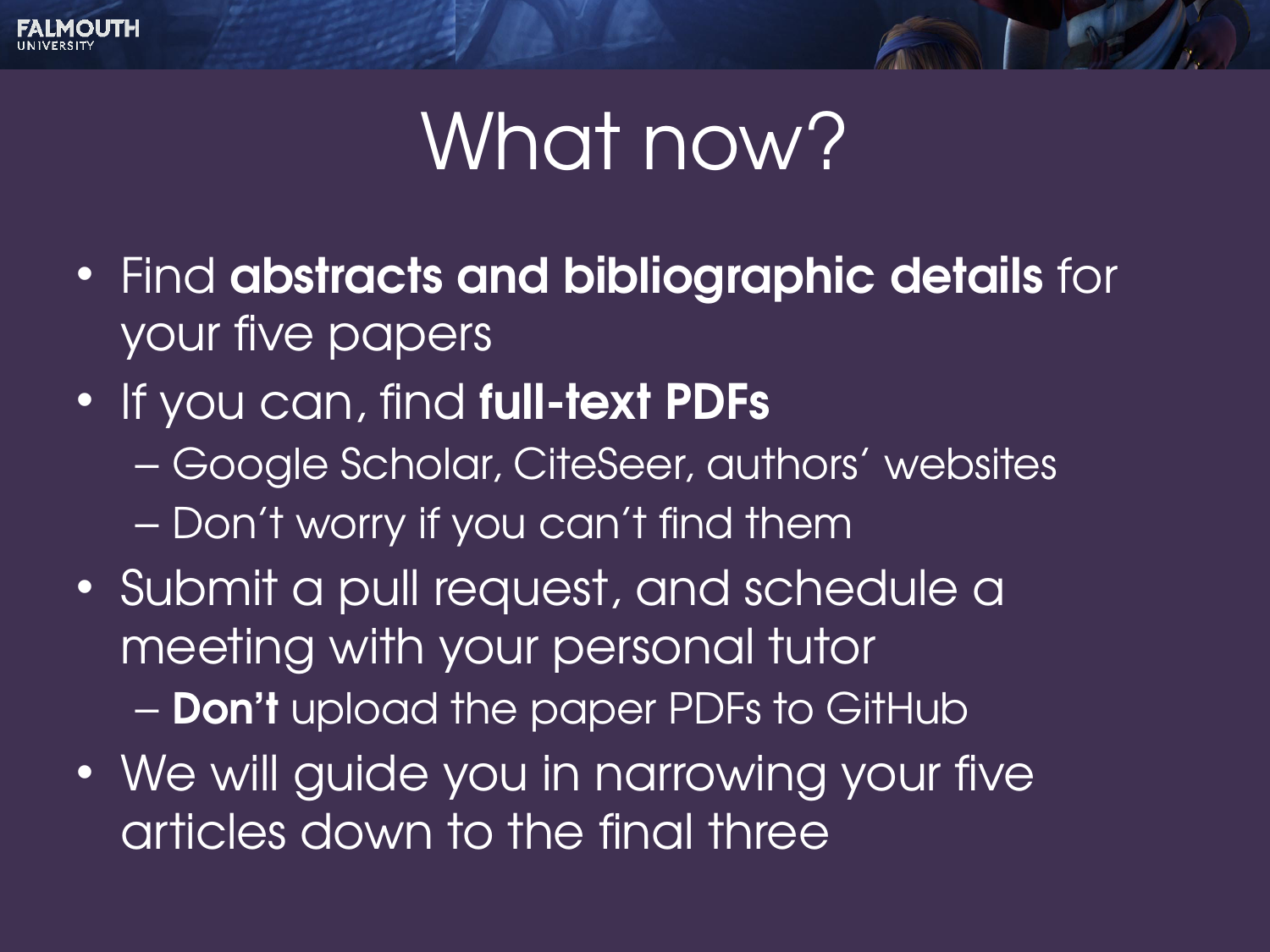

# What now?
Find abstracts and bibliographic details for your five papers
If you can, find full-text PDFs
Google Scholar, CiteSeer, authors’ websites
Don’t worry if you can’t find them
Submit a pull request, and schedule a meeting with your personal tutor
Don’t upload the paper PDFs to GitHub
We will guide you in narrowing your five articles down to the final three